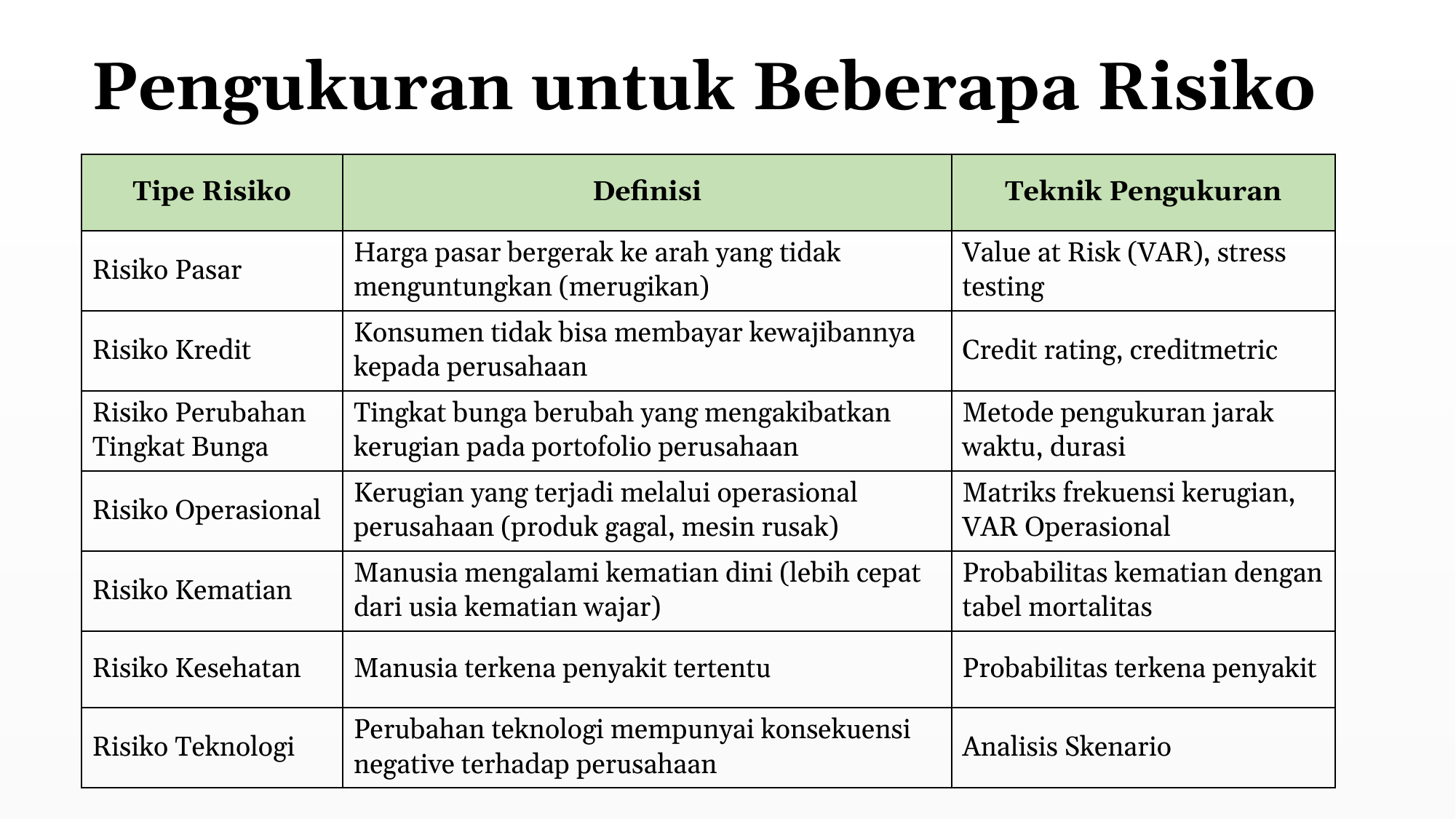

# Pengukuran untuk Beberapa Risiko
| Tipe Risiko | Definisi | Teknik Pengukuran |
| --- | --- | --- |
| Risiko Pasar | Harga pasar bergerak ke arah yang tidak menguntungkan (merugikan) | Value at Risk (VAR), stress testing |
| Risiko Kredit | Konsumen tidak bisa membayar kewajibannya kepada perusahaan | Credit rating, creditmetric |
| Risiko Perubahan Tingkat Bunga | Tingkat bunga berubah yang mengakibatkan kerugian pada portofolio perusahaan | Metode pengukuran jarak waktu, durasi |
| Risiko Operasional | Kerugian yang terjadi melalui operasional perusahaan (produk gagal, mesin rusak) | Matriks frekuensi kerugian, VAR Operasional |
| Risiko Kematian | Manusia mengalami kematian dini (lebih cepat dari usia kematian wajar) | Probabilitas kematian dengan tabel mortalitas |
| Risiko Kesehatan | Manusia terkena penyakit tertentu | Probabilitas terkena penyakit |
| Risiko Teknologi | Perubahan teknologi mempunyai konsekuensi negative terhadap perusahaan | Analisis Skenario |